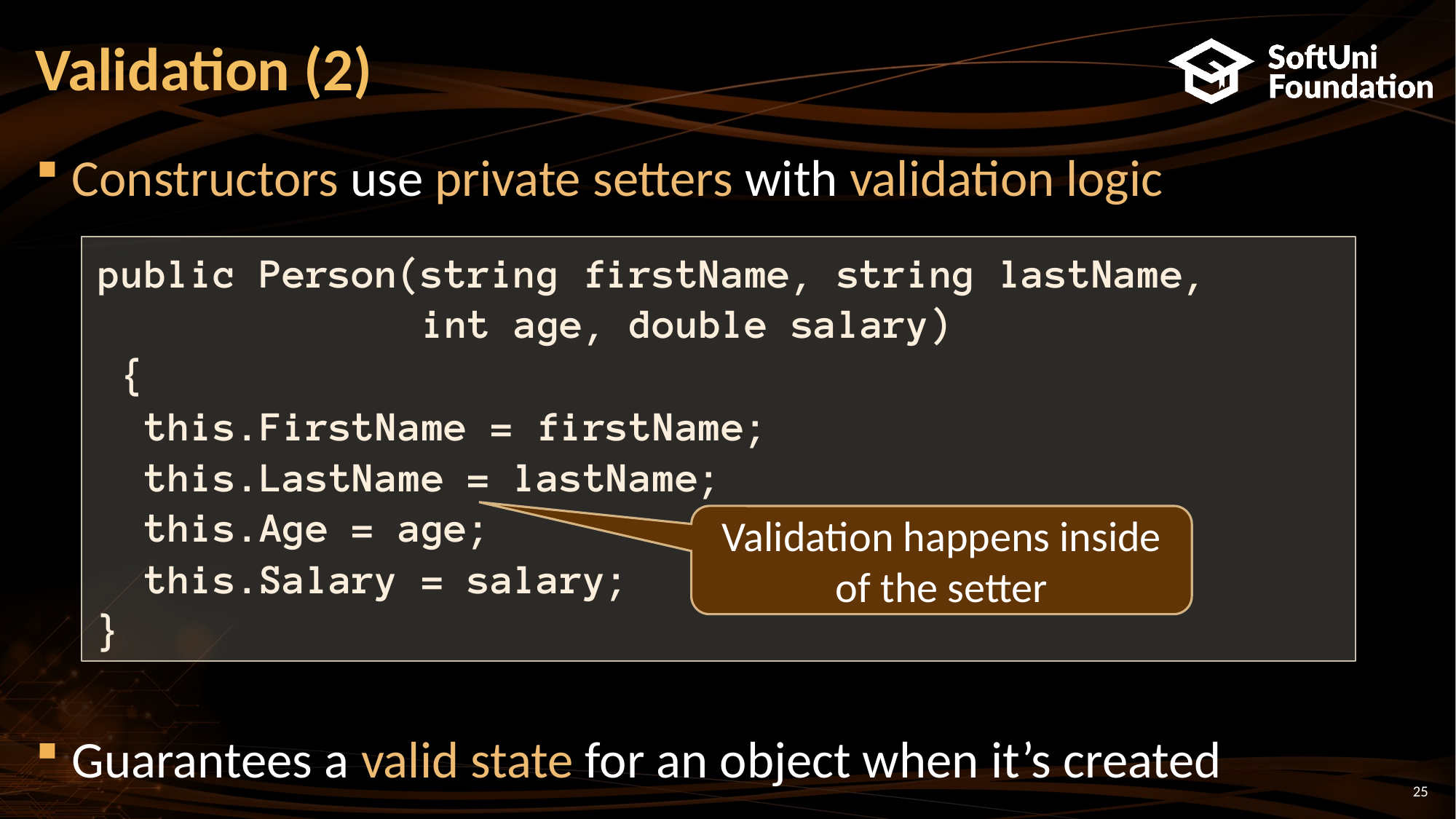

# Validation (2)
Constructors use private setters with validation logic

Guarantees a valid state for an object when it’s created
public Person(string firstName, string lastName,
              int age, double salary)
 {
  this.FirstName = firstName;
  this.LastName = lastName;
  this.Age = age;
  this.Salary = salary;
}
Validation happens inside of the setter
25